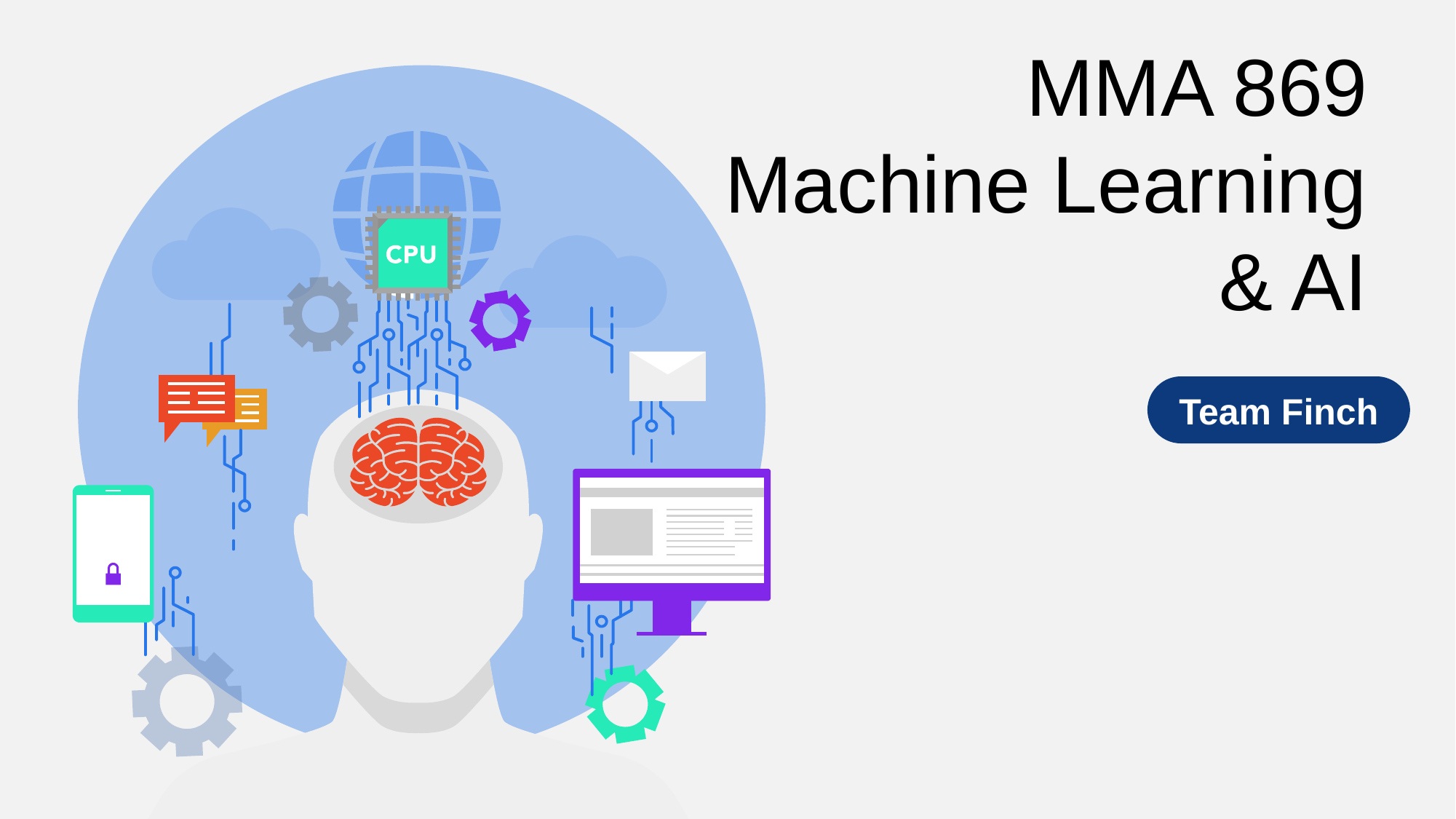

# MMA 869 Machine Learning & AI

Team Finch